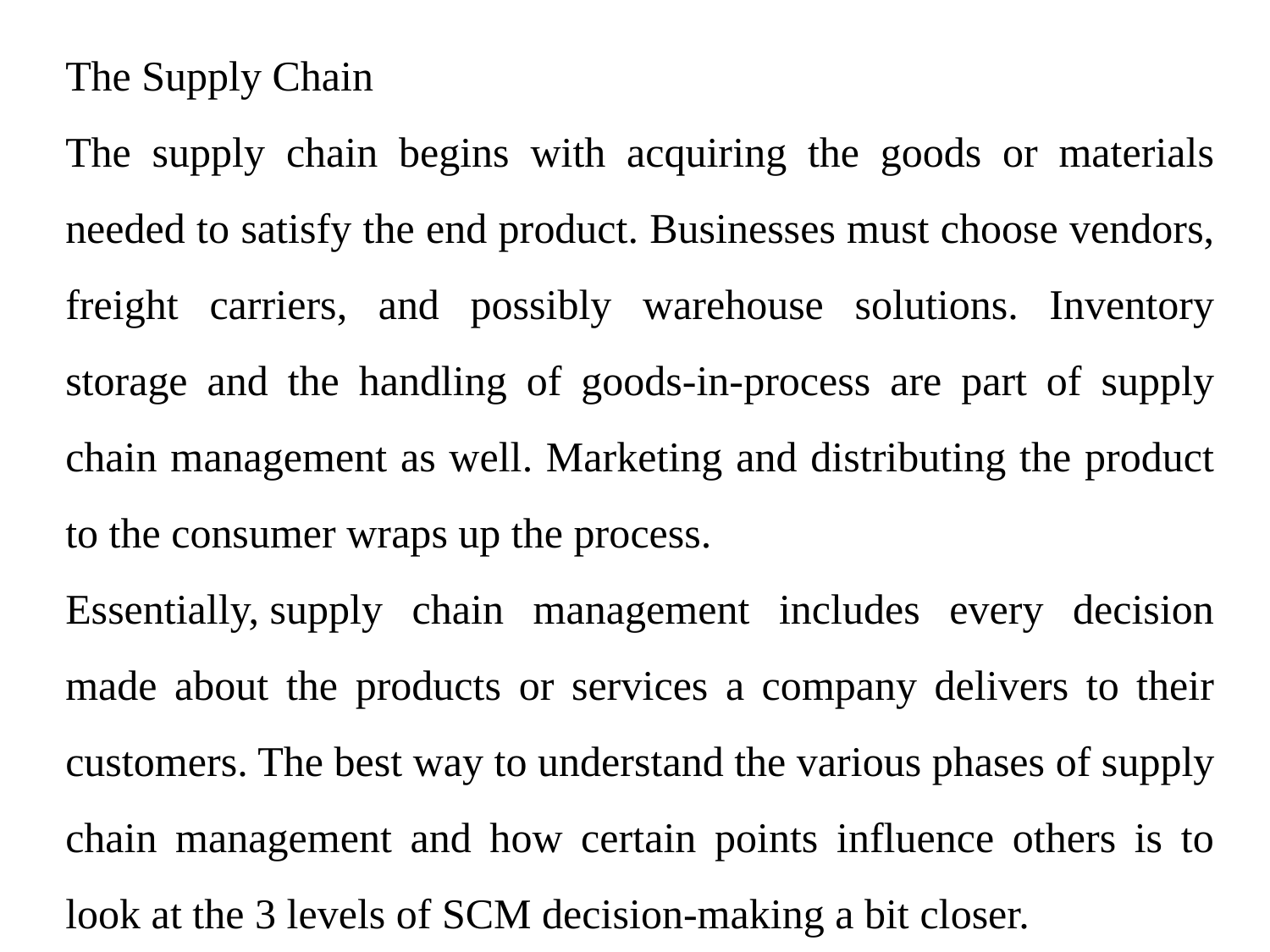

The Supply Chain
The supply chain begins with acquiring the goods or materials needed to satisfy the end product. Businesses must choose vendors, freight carriers, and possibly warehouse solutions. Inventory storage and the handling of goods-in-process are part of supply chain management as well. Marketing and distributing the product to the consumer wraps up the process.
Essentially, supply chain management includes every decision made about the products or services a company delivers to their customers. The best way to understand the various phases of supply chain management and how certain points influence others is to look at the 3 levels of SCM decision-making a bit closer.